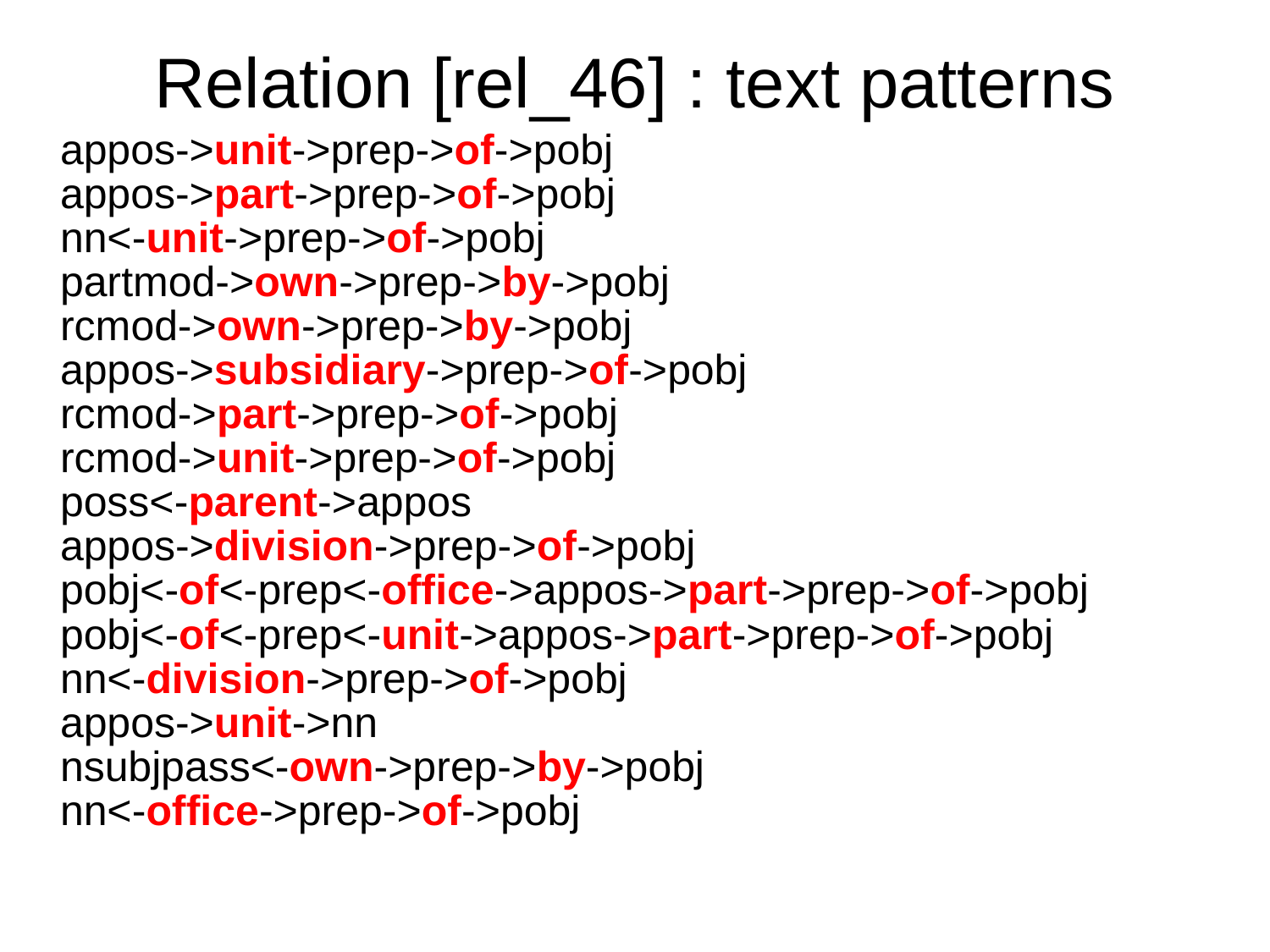

Relation [rel_46] : text patterns
    appos->unit->prep->of->pobj
    appos->part->prep->of->pobj
    nn<-unit->prep->of->pobj
    partmod->own->prep->by->pobj
    rcmod->own->prep->by->pobj
    appos->subsidiary->prep->of->pobj
    rcmod->part->prep->of->pobj
    rcmod->unit->prep->of->pobj
    poss<-parent->appos
    appos->division->prep->of->pobj
    pobj<-of<-prep<-office->appos->part->prep->of->pobj
    pobj<-of<-prep<-unit->appos->part->prep->of->pobj
    nn<-division->prep->of->pobj
    appos->unit->nn
    nsubjpass<-own->prep->by->pobj
    nn<-office->prep->of->pobj